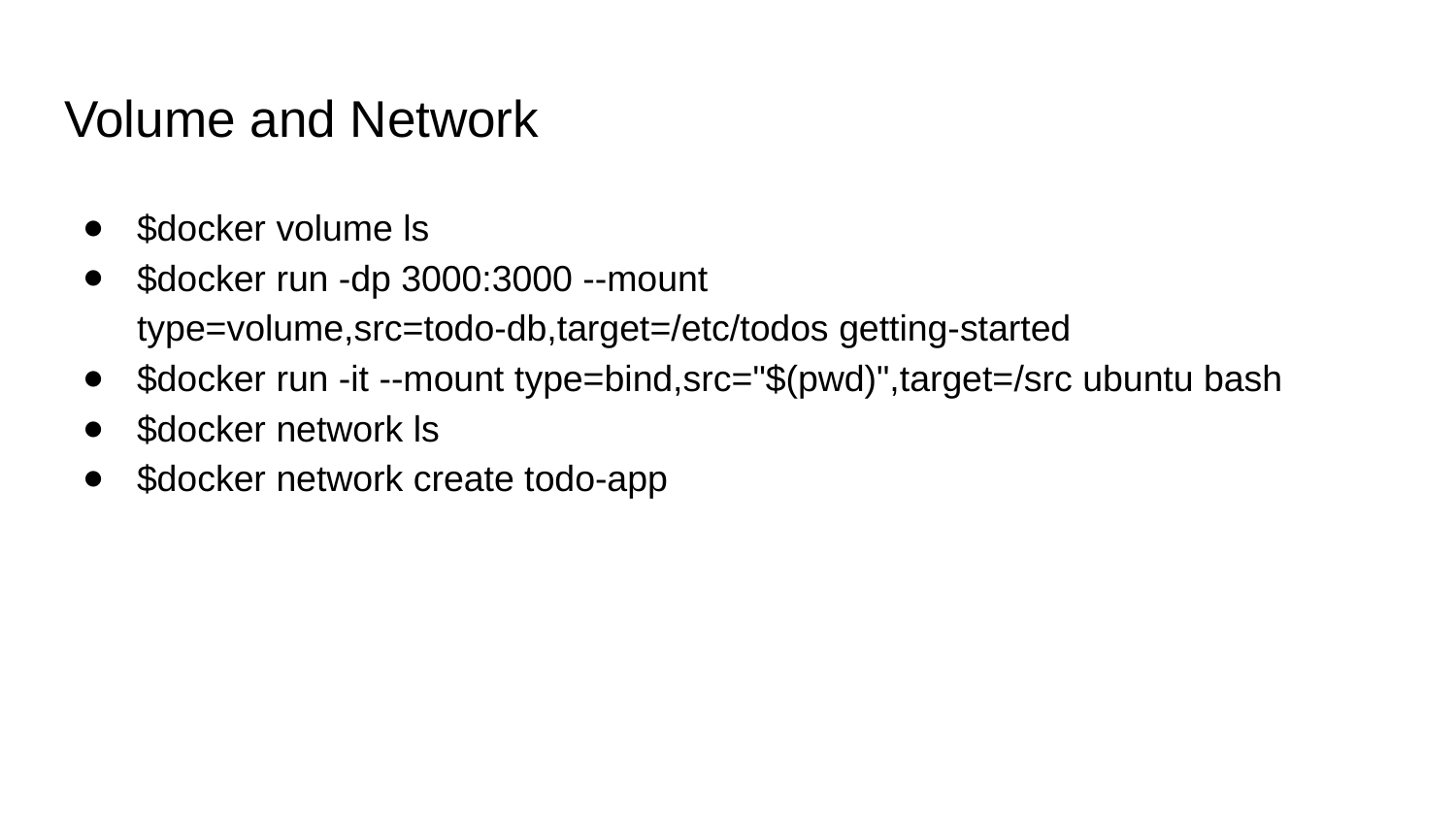

# Volume and Network
$docker volume ls
$docker run -dp 3000:3000 --mount type=volume,src=todo-db,target=/etc/todos getting-started
$docker run -it --mount type=bind,src="$(pwd)",target=/src ubuntu bash
$docker network ls
$docker network create todo-app